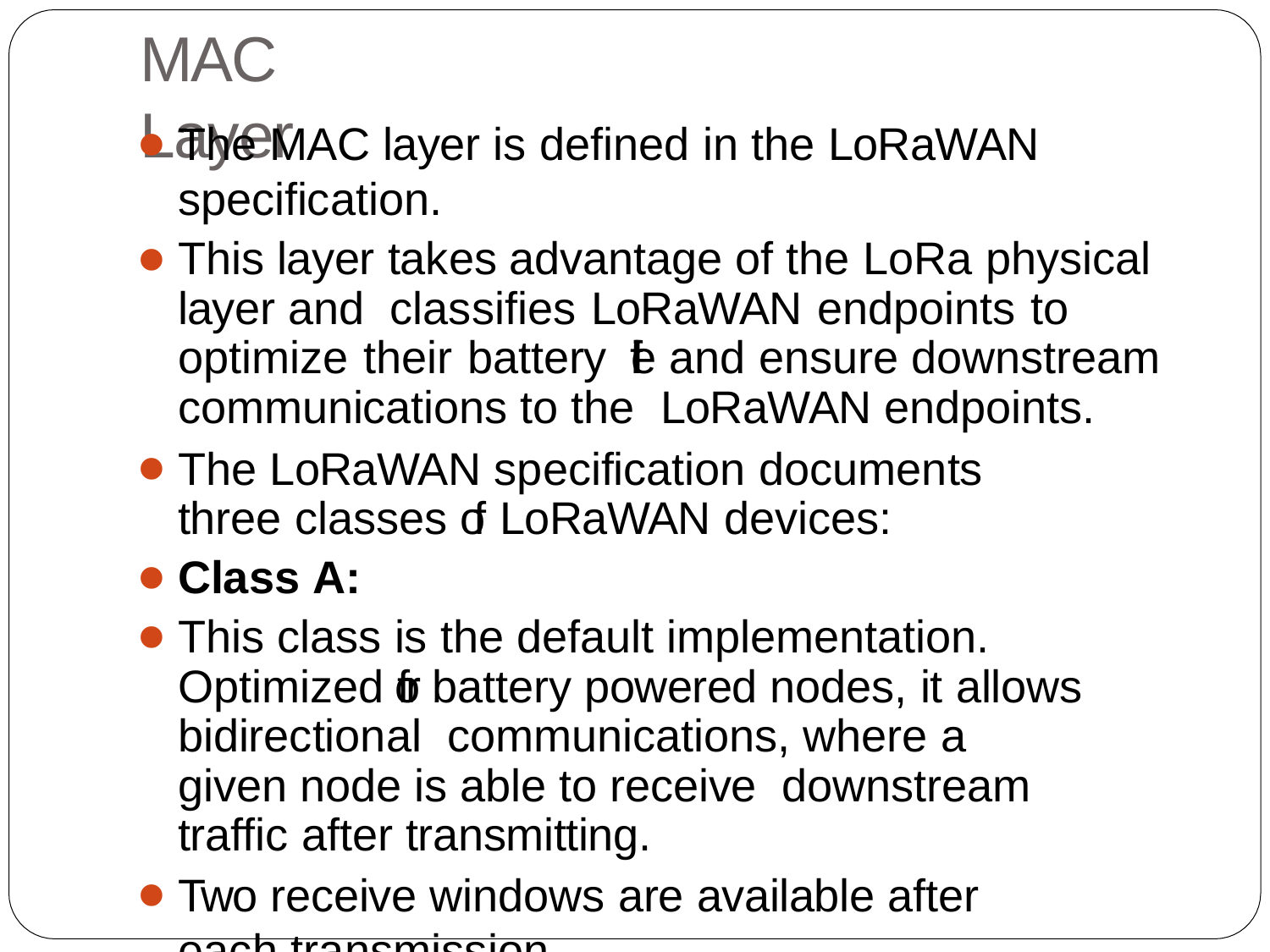

# MAC Layer
The MAC layer is defined in the LoRaWAN specification.
This layer takes advantage of the LoRa physical layer and  classifies LoRaWAN endpoints to optimize their battery  life and ensure downstream communications to the  LoRaWAN endpoints.
The LoRaWAN specification documents three classes of  LoRaWAN devices:
Class A:
This class is the default implementation. Optimized for  battery powered nodes, it allows bidirectional  communications, where a given node is able to receive  downstream traffic after transmitting.
Two receive windows are available after each transmission